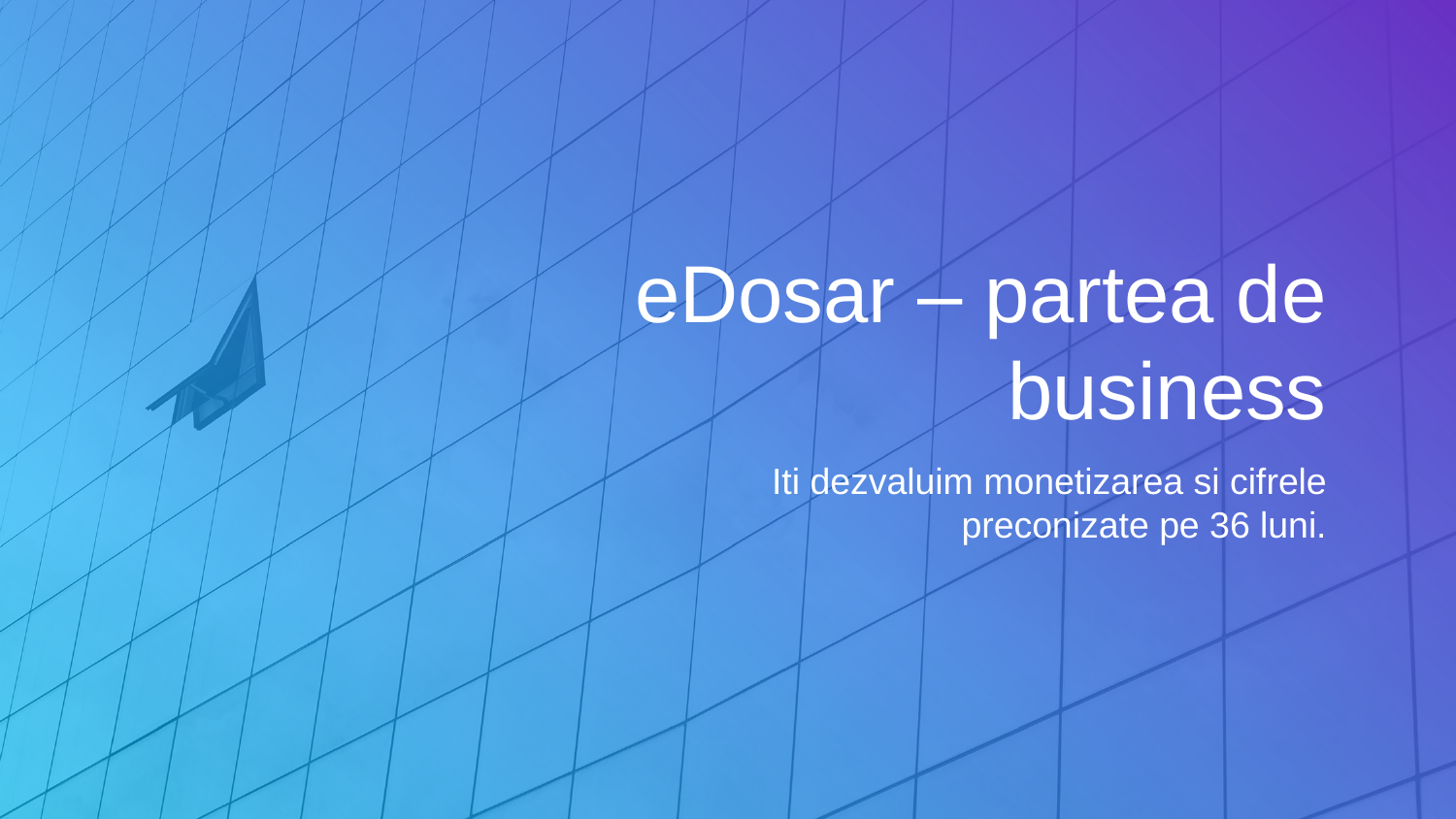

# eDosar – partea de business
Iti dezvaluim monetizarea si cifrele preconizate pe 36 luni.